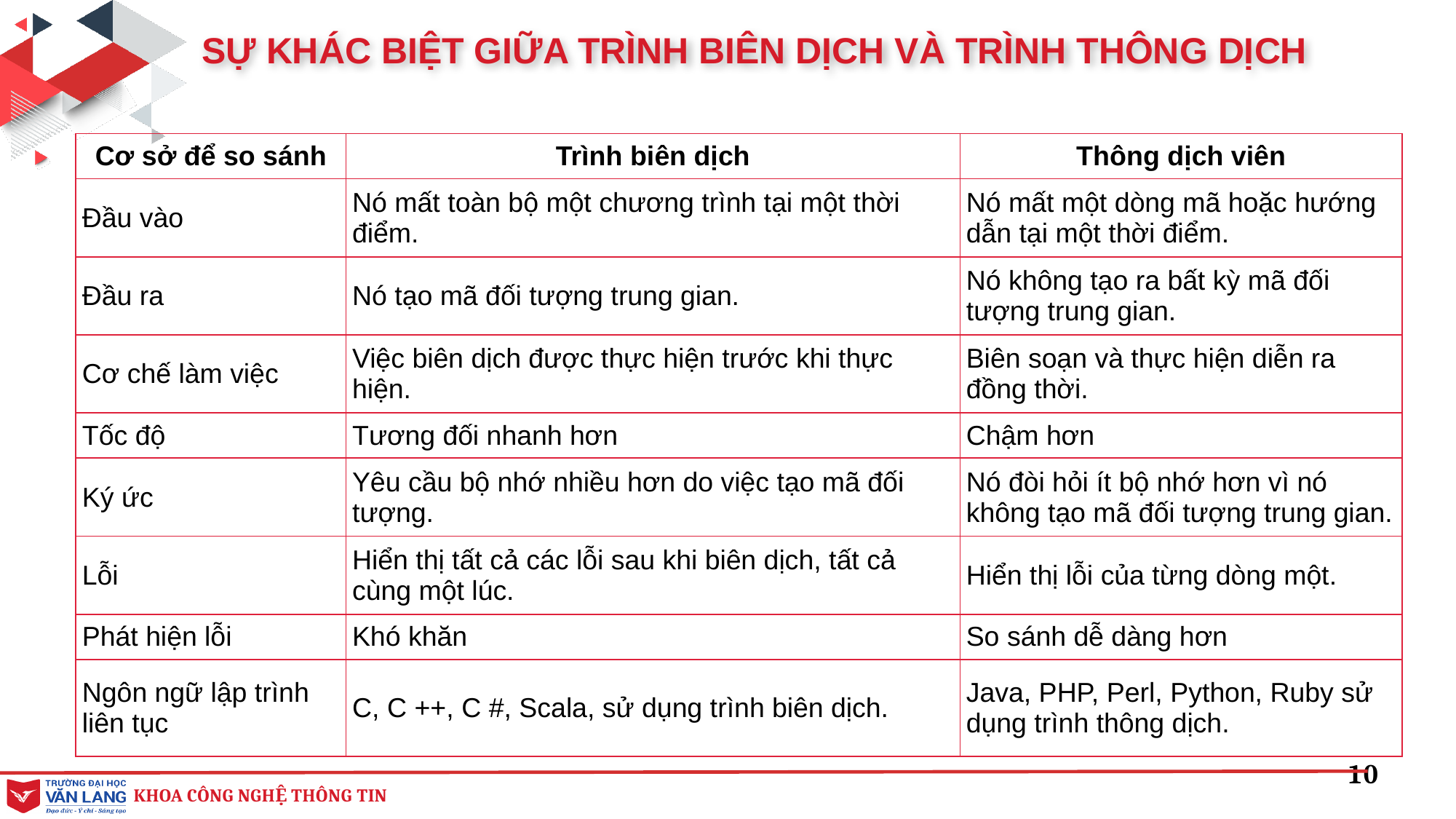

SỰ KHÁC BIỆT GIỮA TRÌNH BIÊN DỊCH VÀ TRÌNH THÔNG DỊCH
| Cơ sở để so sánh | Trình biên dịch | Thông dịch viên |
| --- | --- | --- |
| Đầu vào | Nó mất toàn bộ một chương trình tại một thời điểm. | Nó mất một dòng mã hoặc hướng dẫn tại một thời điểm. |
| Đầu ra | Nó tạo mã đối tượng trung gian. | Nó không tạo ra bất kỳ mã đối tượng trung gian. |
| Cơ chế làm việc | Việc biên dịch được thực hiện trước khi thực hiện. | Biên soạn và thực hiện diễn ra đồng thời. |
| Tốc độ | Tương đối nhanh hơn | Chậm hơn |
| Ký ức | Yêu cầu bộ nhớ nhiều hơn do việc tạo mã đối tượng. | Nó đòi hỏi ít bộ nhớ hơn vì nó không tạo mã đối tượng trung gian. |
| Lỗi | Hiển thị tất cả các lỗi sau khi biên dịch, tất cả cùng một lúc. | Hiển thị lỗi của từng dòng một. |
| Phát hiện lỗi | Khó khăn | So sánh dễ dàng hơn |
| Ngôn ngữ lập trình liên tục | C, C ++, C #, Scala, sử dụng trình biên dịch. | Java, PHP, Perl, Python, Ruby sử dụng trình thông dịch. |